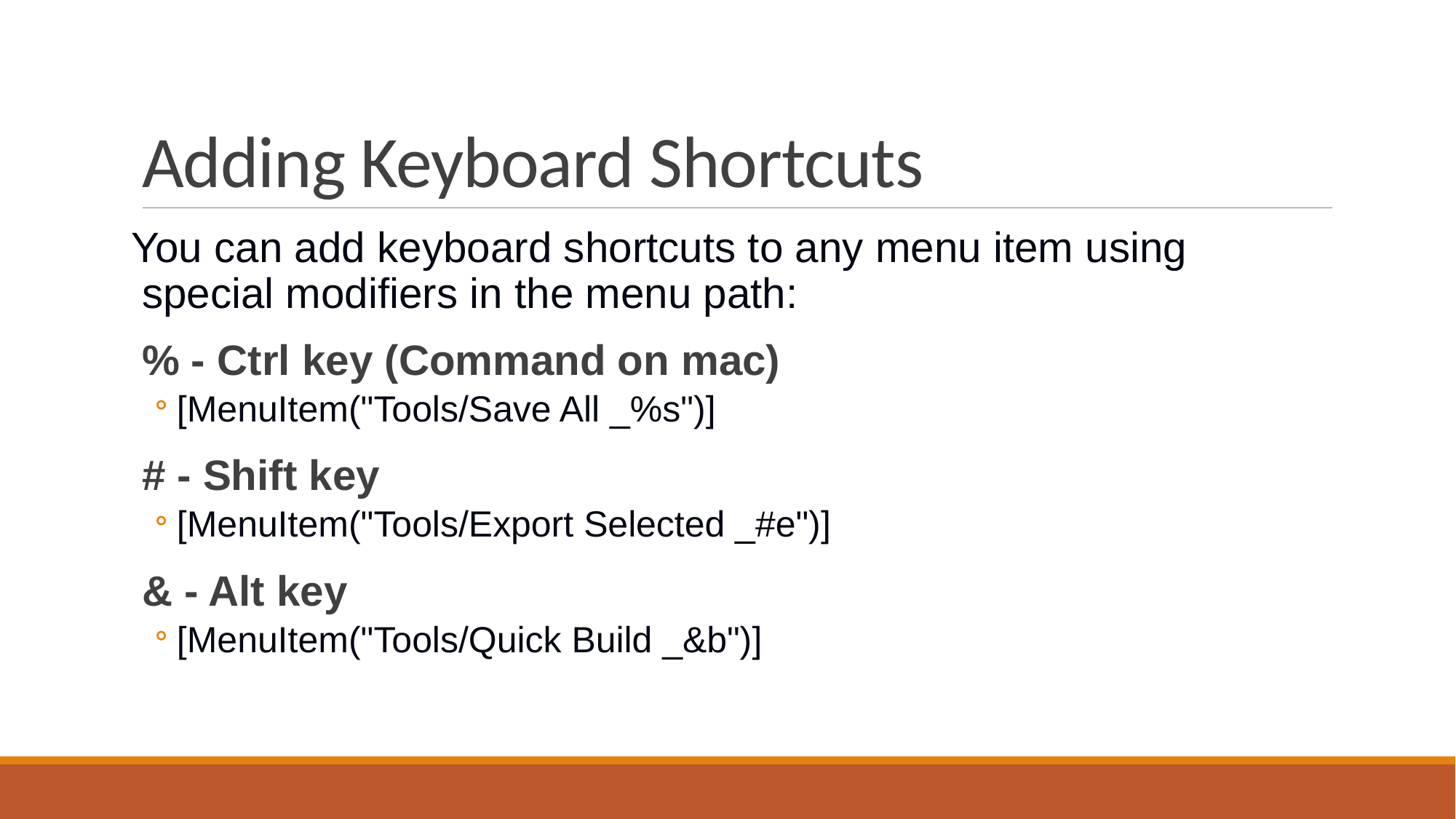

# Adding Keyboard Shortcuts
You can add keyboard shortcuts to any menu item using special modifiers in the menu path:
% - Ctrl key (Command on mac)
[MenuItem("Tools/Save All _%s")]
# - Shift key
[MenuItem("Tools/Export Selected _#e")]
& - Alt key
[MenuItem("Tools/Quick Build _&b")]